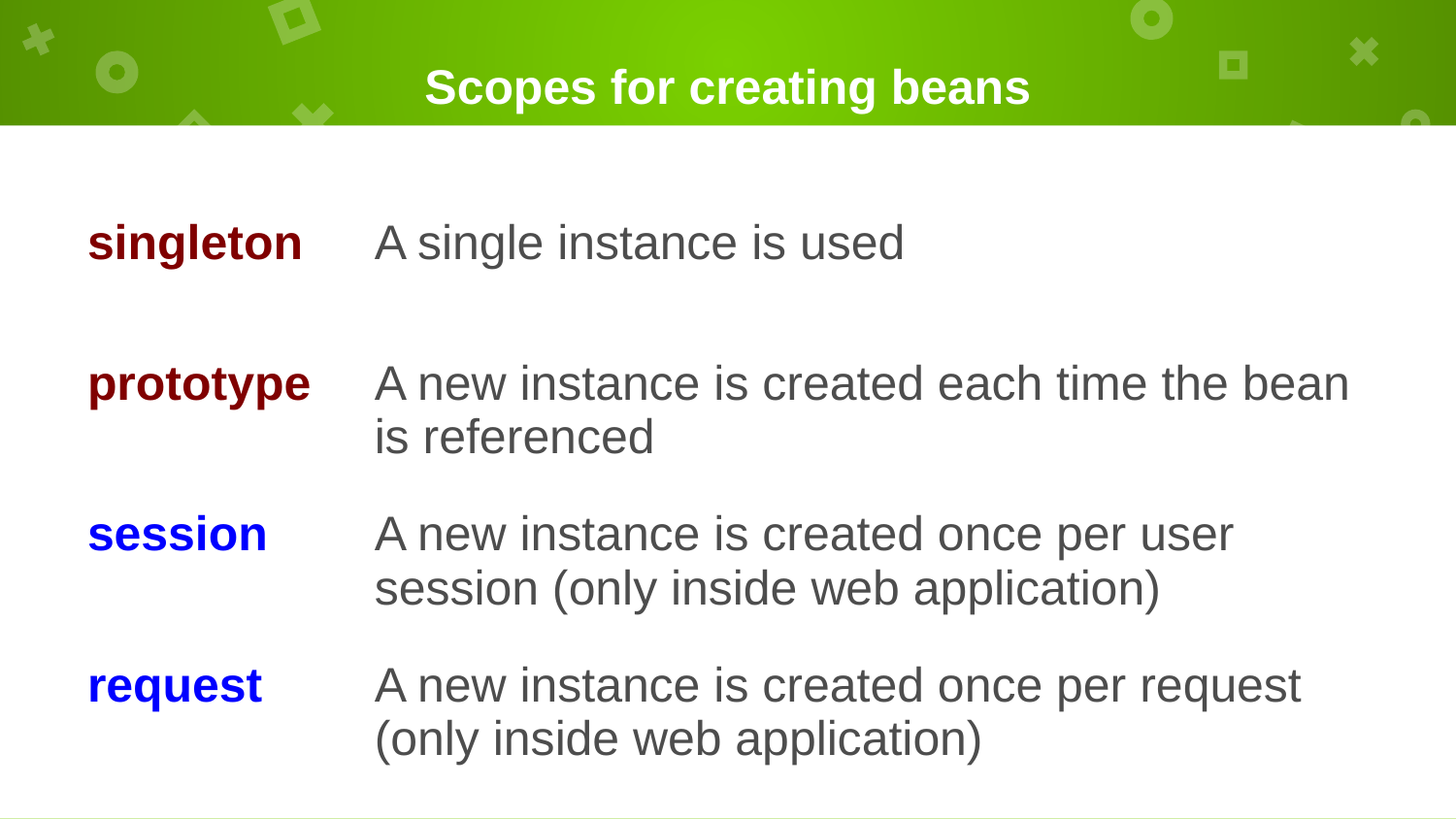

# Scopes for creating beans
| singleton | A single instance is used |
| --- | --- |
| prototype | A new instance is created each time the bean is referenced |
| session | A new instance is created once per user session (only inside web application) |
| request | A new instance is created once per request (only inside web application) |